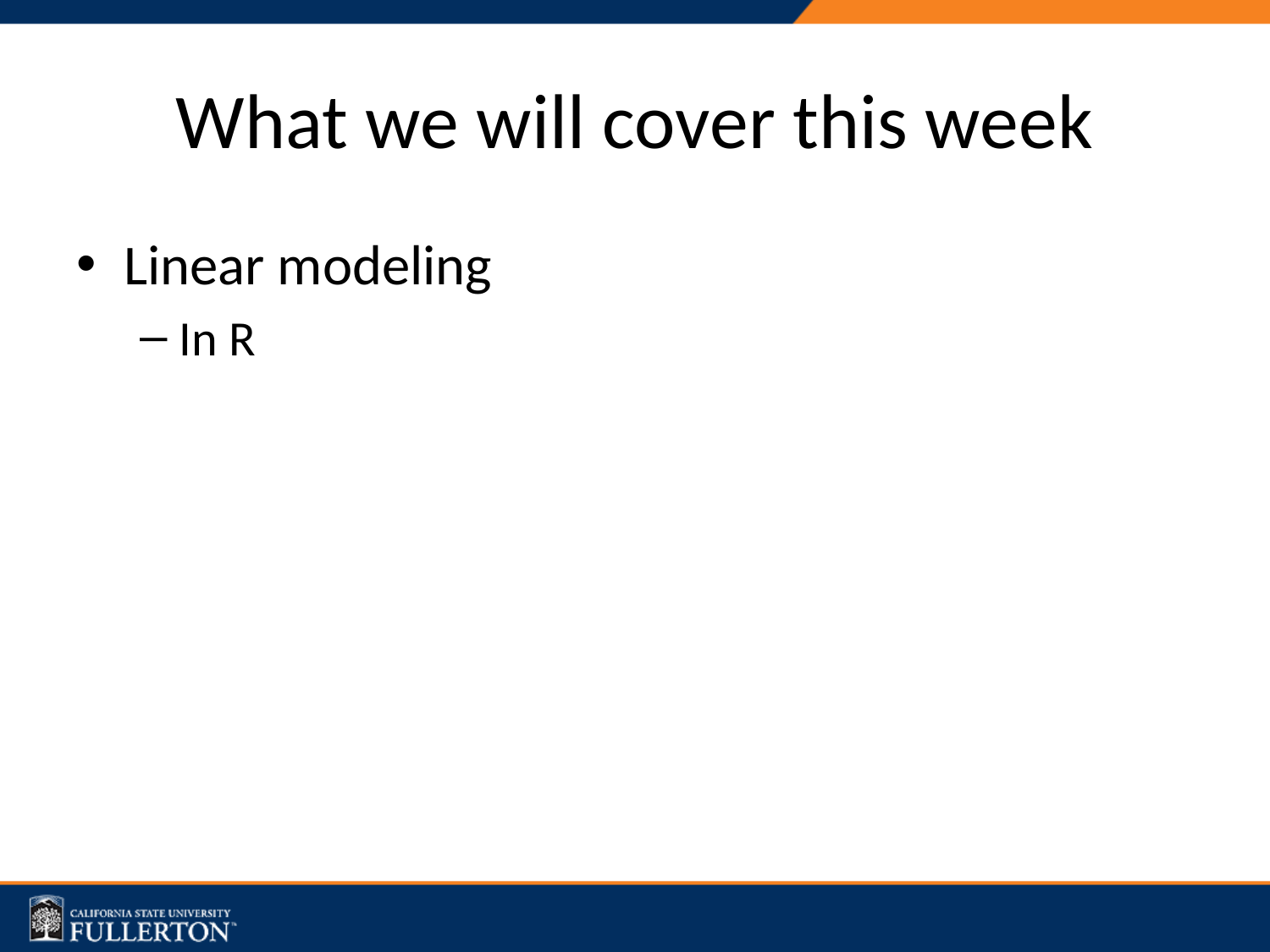

# What we will cover this week
Linear modeling
In R